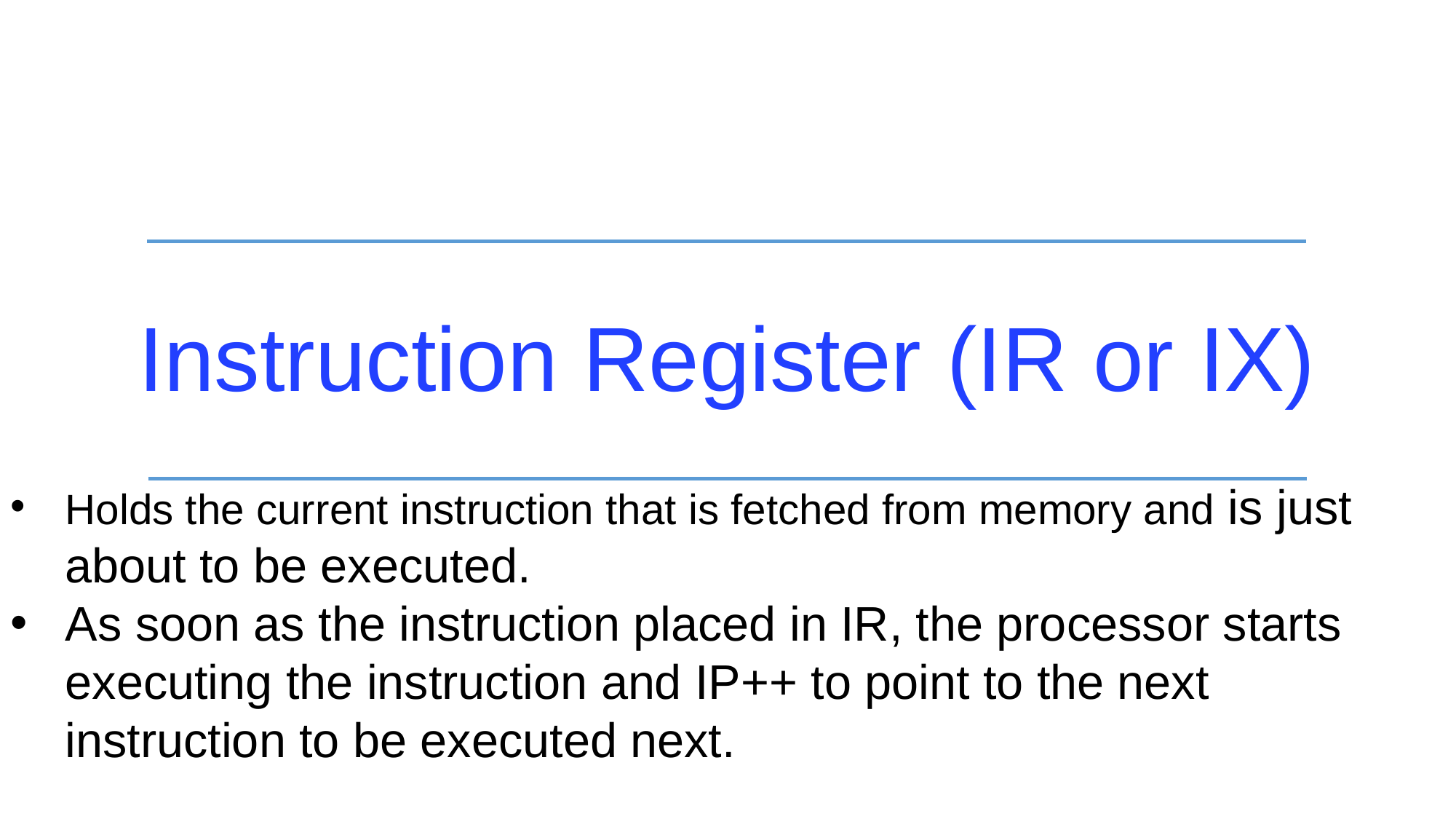

Instruction Register (IR or IX)
Holds the current instruction that is fetched from memory and is just about to be executed.
As soon as the instruction placed in IR, the processor starts executing the instruction and IP++ to point to the next instruction to be executed next.